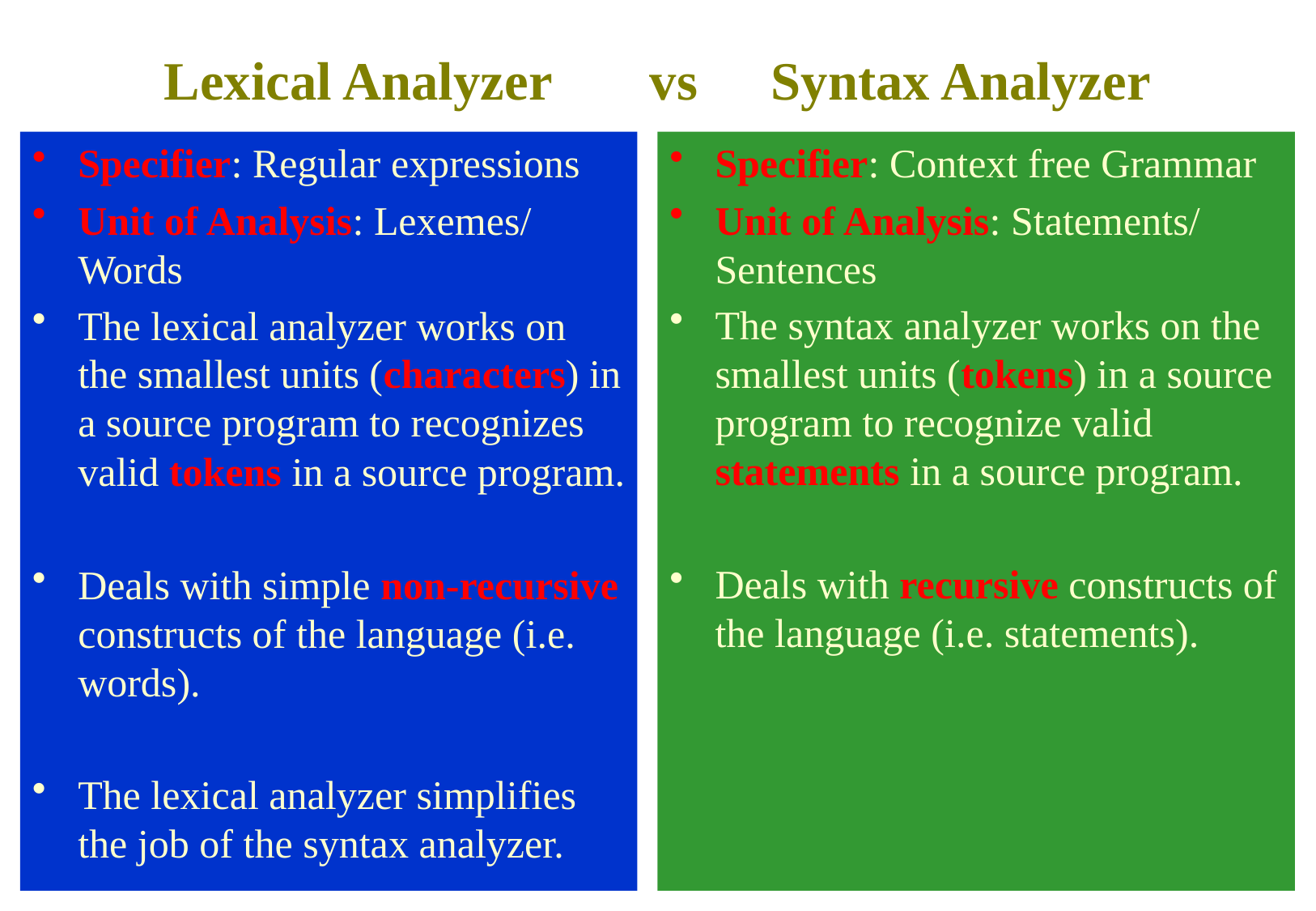

Lexical Analyzer	vs	Syntax Analyzer
Specifier: Regular expressions
Unit of Analysis: Lexemes/ Words
The lexical analyzer works on the smallest units (characters) in a source program to recognizes valid tokens in a source program.

Deals with simple non-recursive constructs of the language (i.e. words).

The lexical analyzer simplifies the job of the syntax analyzer.

Specifier: Context free Grammar
Unit of Analysis: Statements/ Sentences
The syntax analyzer works on the smallest units (tokens) in a source program to recognize valid statements in a source program.

Deals with recursive constructs of the language (i.e. statements).